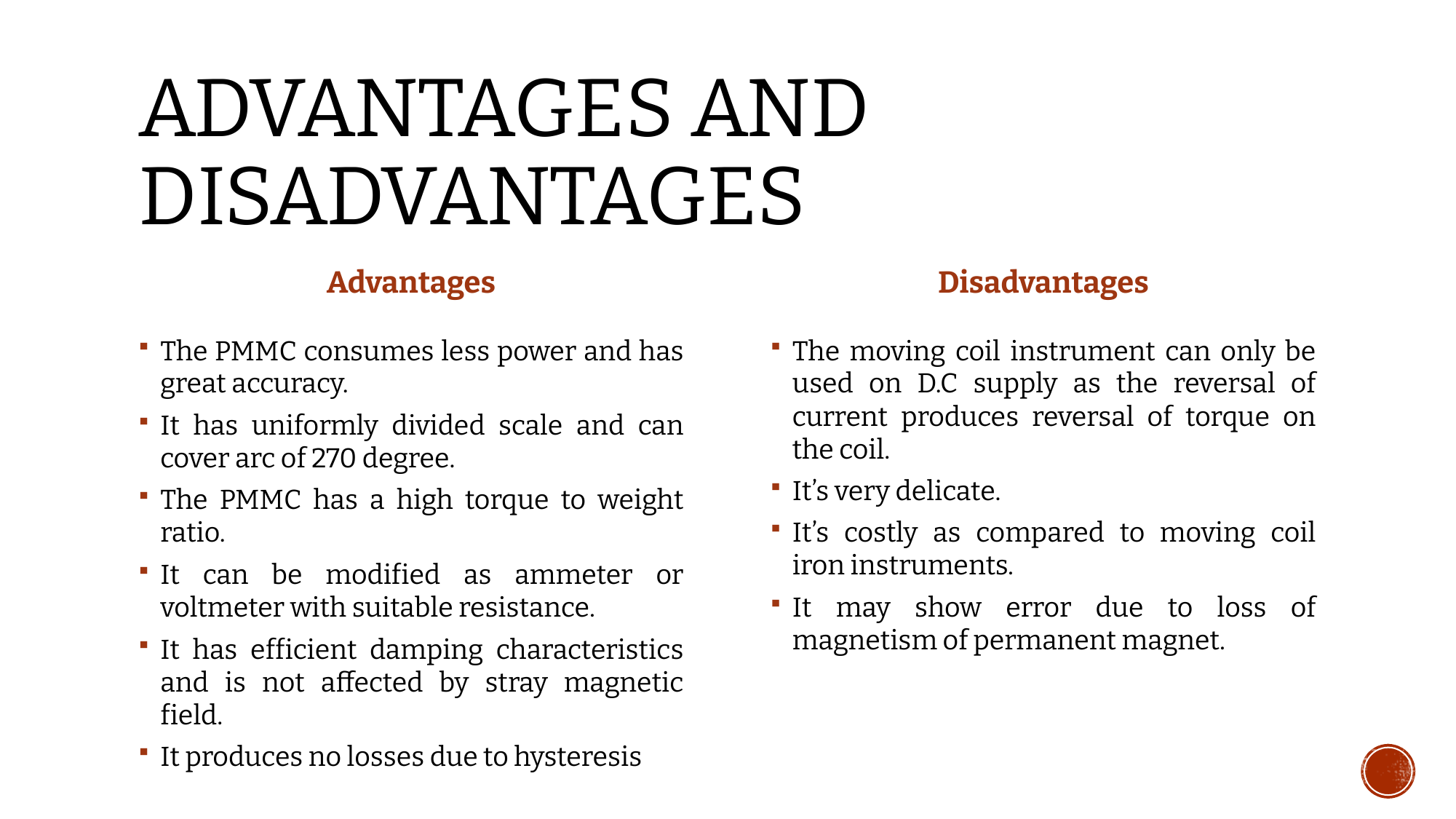

# Advantages and Disadvantages
Advantages
Disadvantages
The PMMC consumes less power and has great accuracy.
It has uniformly divided scale and can cover arc of 270 degree.
The PMMC has a high torque to weight ratio.
It can be modified as ammeter or voltmeter with suitable resistance.
It has efficient damping characteristics and is not affected by stray magnetic field.
It produces no losses due to hysteresis
The moving coil instrument can only be used on D.C supply as the reversal of current produces reversal of torque on the coil.
It’s very delicate.
It’s costly as compared to moving coil iron instruments.
It may show error due to loss of magnetism of permanent magnet.